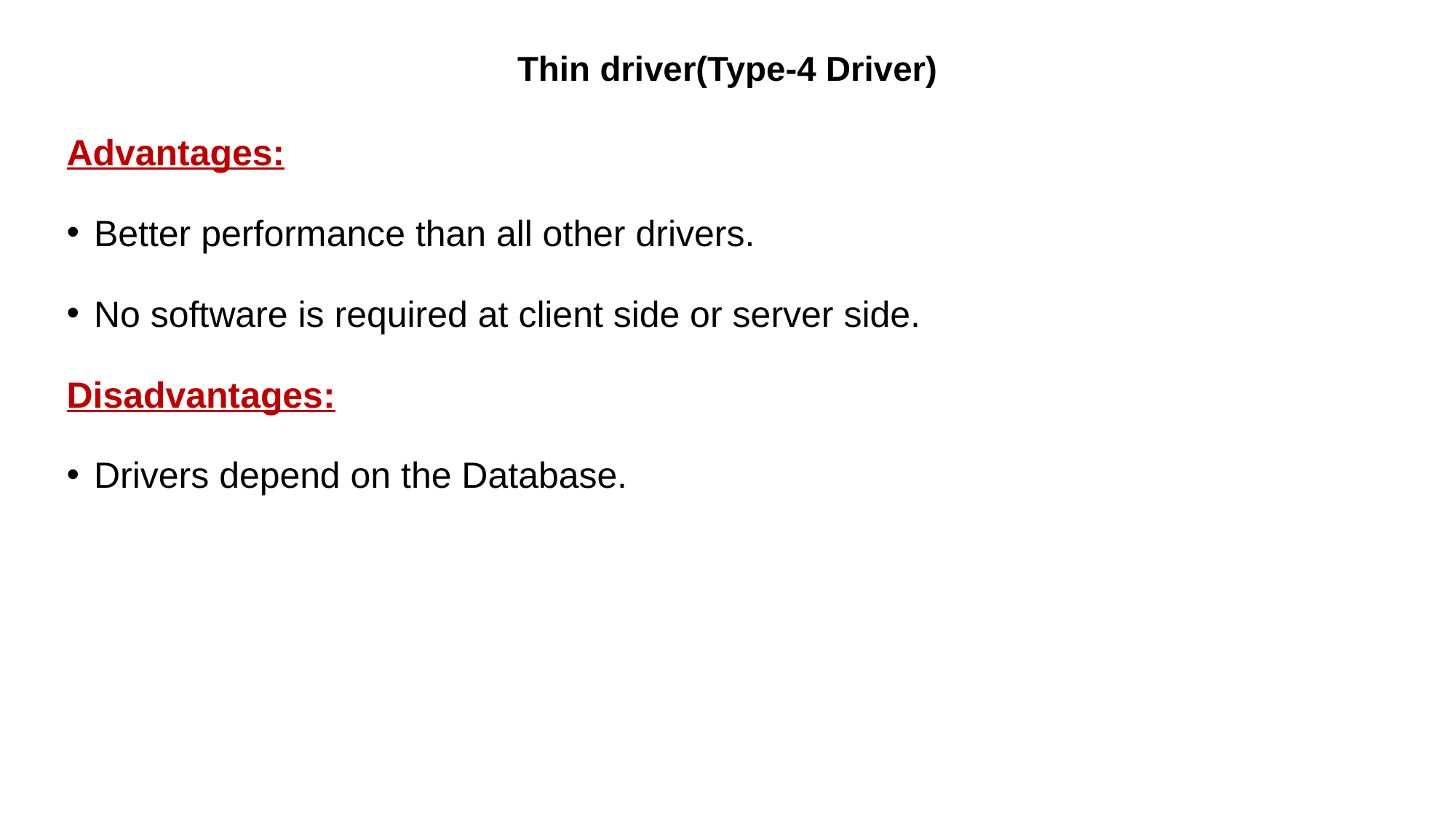

# Thin driver(Type-4 Driver)
Advantages:
Better performance than all other drivers.
No software is required at client side or server side.
Disadvantages:
Drivers depend on the Database.